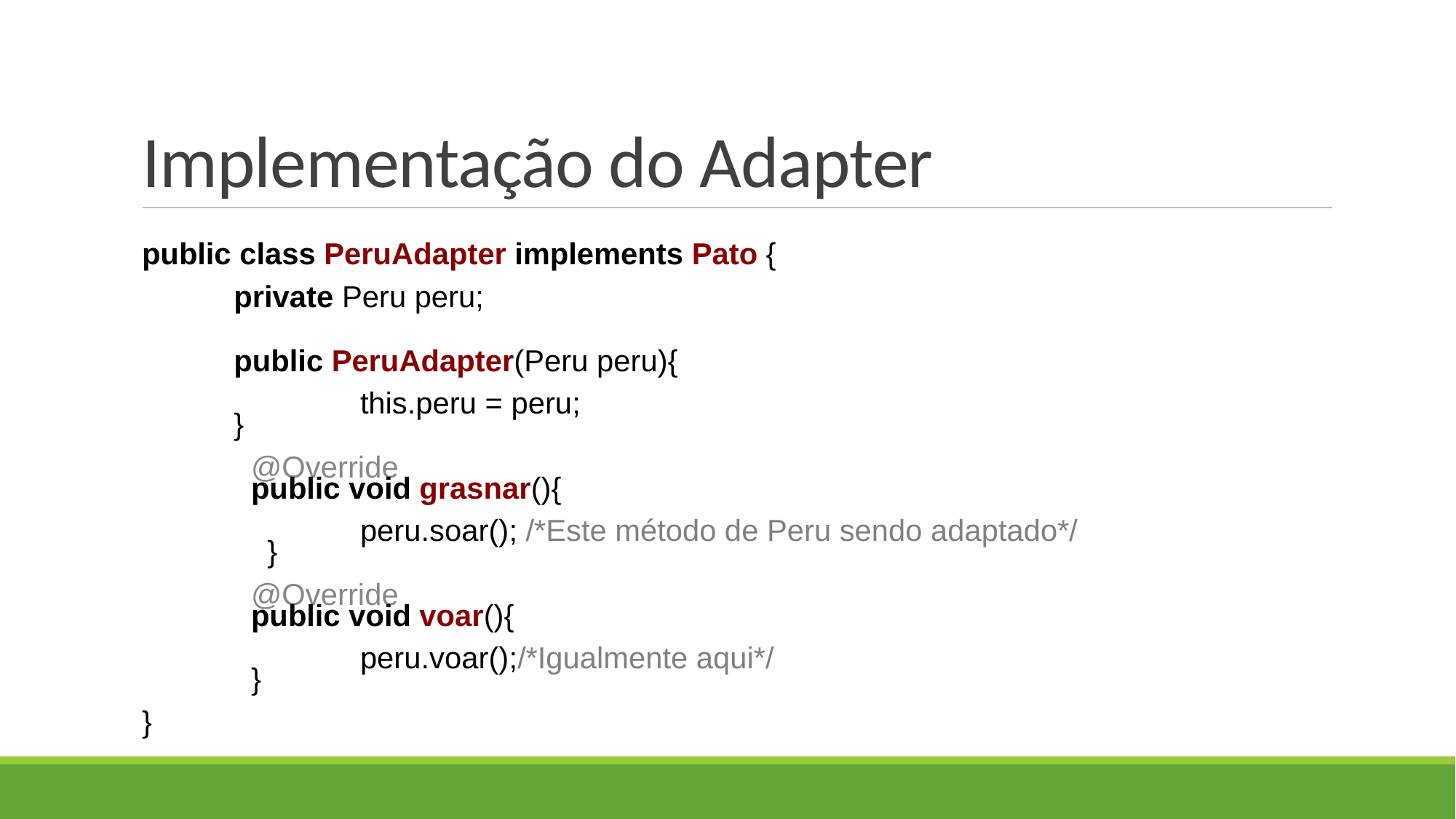

# Implementação do Adapter
public class PeruAdapter implements Pato {

           private Peru peru;

           public PeruAdapter(Peru peru){
		this.peru = peru;
           }

      	@Override
	public void grasnar(){
		peru.soar(); /*Este método de Peru sendo adaptado*/
               }
	@Override
	public void voar(){
		peru.voar();/*Igualmente aqui*/
	}
}